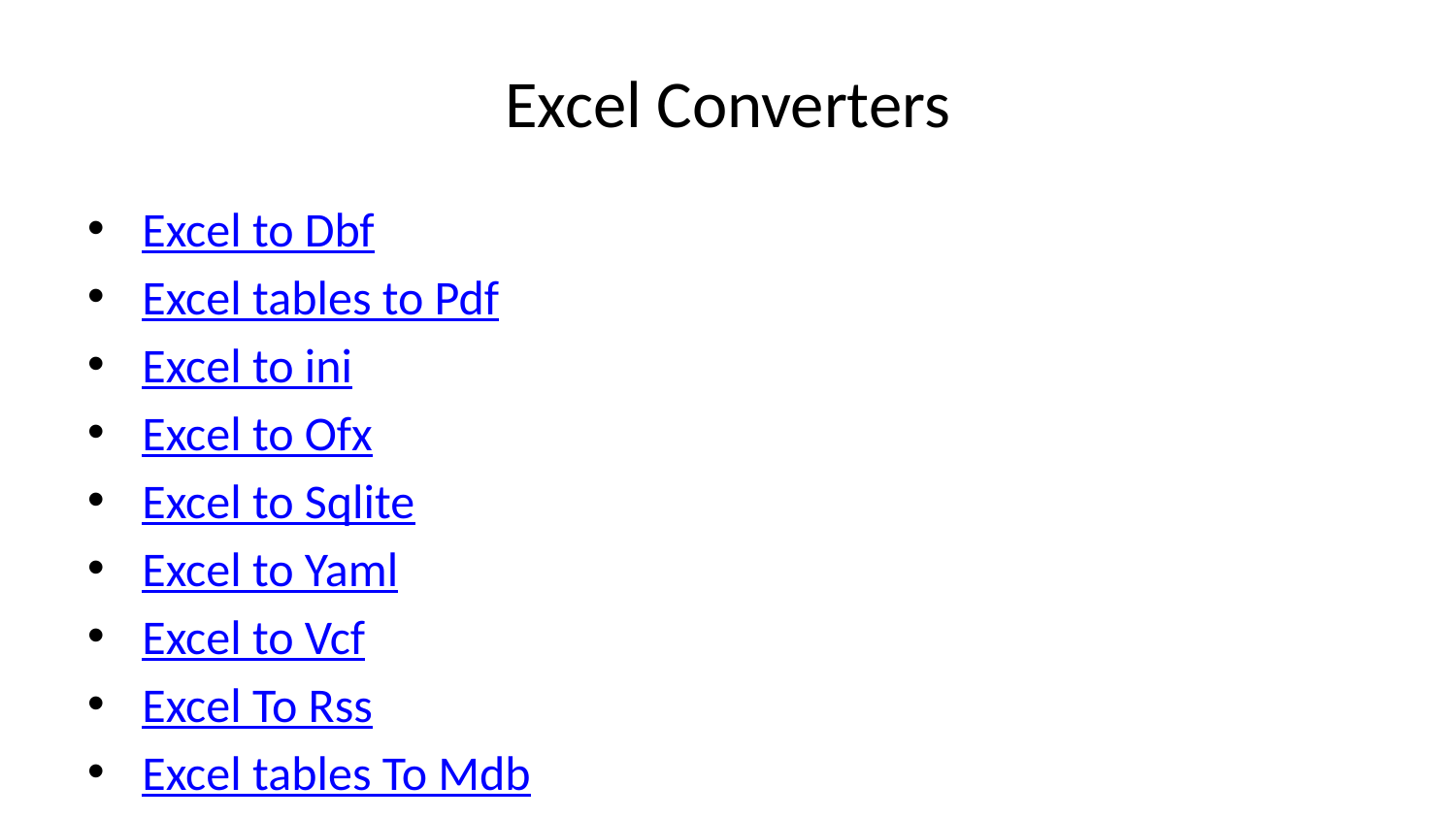

# Excel Converters
Excel to Dbf
Excel tables to Pdf
Excel to ini
Excel to Ofx
Excel to Sqlite
Excel to Yaml
Excel to Vcf
Excel To Rss
Excel tables To Mdb
Excel tables To Javascript
Excel to Qif
Excel to Mt940
Excel to text without spaces
Excel table to LaTex
Excel To Gpx
Excel to Anki
Excel table to Powershell
Excel To Sql
Excel To Kml
Excel to Word
Excel to one Csv
Excel To ics
Excel To Markdown
Excel To Kmz
Excel To Spss
Excel To Srt
Excel To Vtt
Excel text to Speech
Excel To Json
Excel to Semicolon
Excel To Camt053
Excel To Xlf
Excel To Tcx
Excel to Json Template
Excel to Xml Template